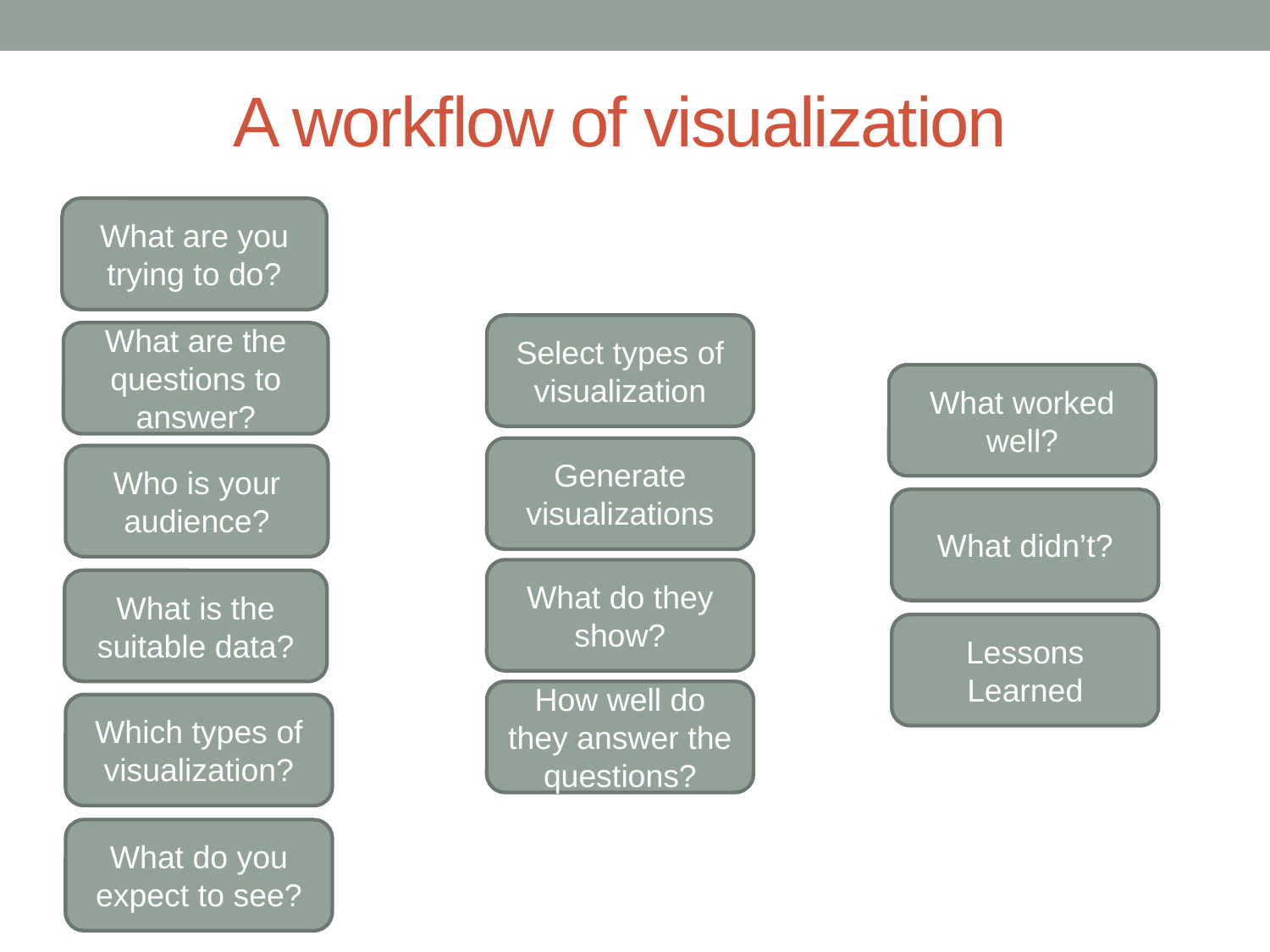

# A workflow of visualization
What are you trying to do?
Select types of visualization
What are the questions to answer?
What worked well?
Generate visualizations
Who is your audience?
What didn’t?
What do they show?
What is the suitable data?
Lessons Learned
How well do they answer the questions?
Which types of visualization?
What do you expect to see?